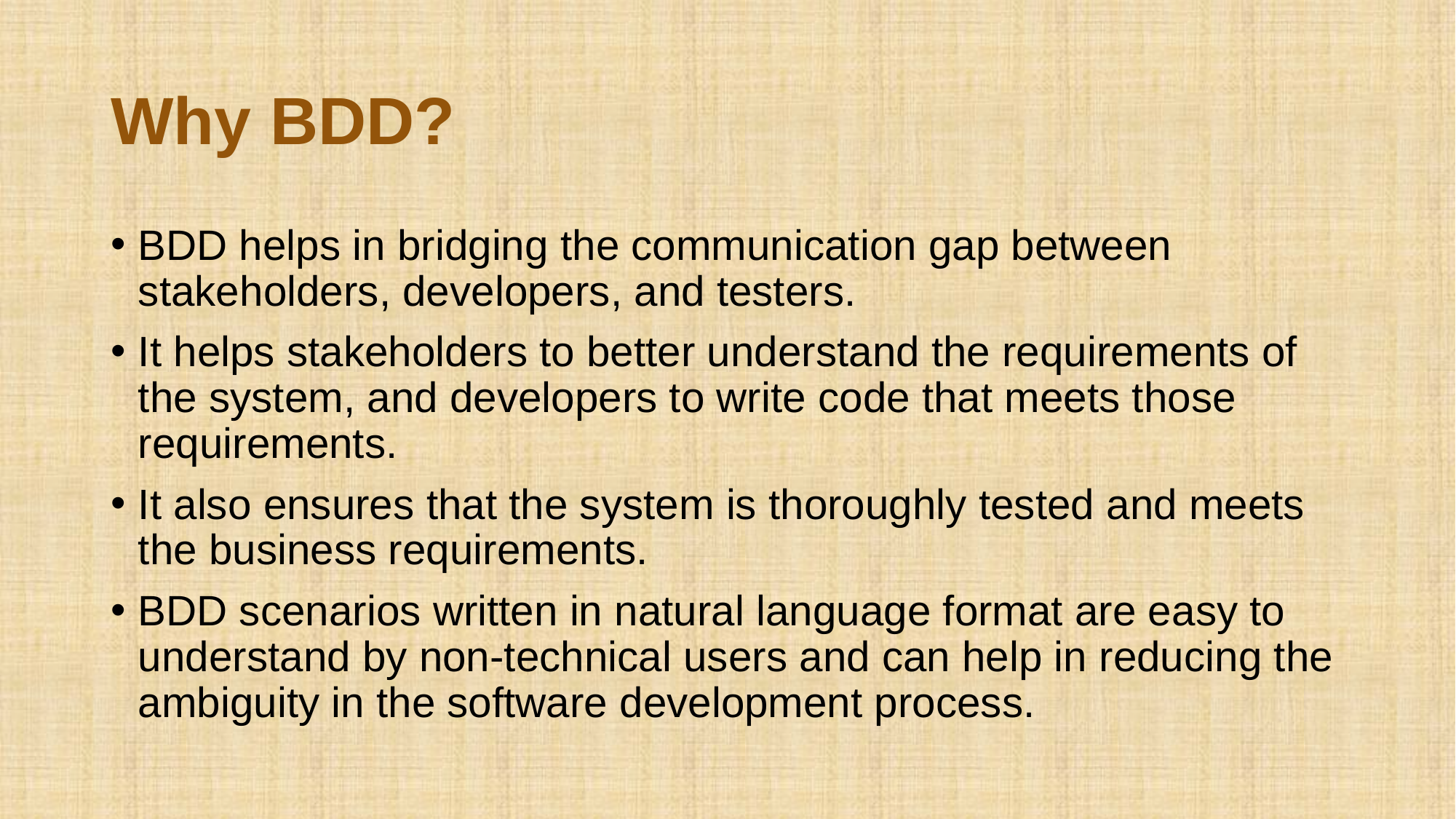

# Why BDD?
BDD helps in bridging the communication gap between stakeholders, developers, and testers.
It helps stakeholders to better understand the requirements of the system, and developers to write code that meets those requirements.
It also ensures that the system is thoroughly tested and meets the business requirements.
BDD scenarios written in natural language format are easy to understand by non-technical users and can help in reducing the ambiguity in the software development process.